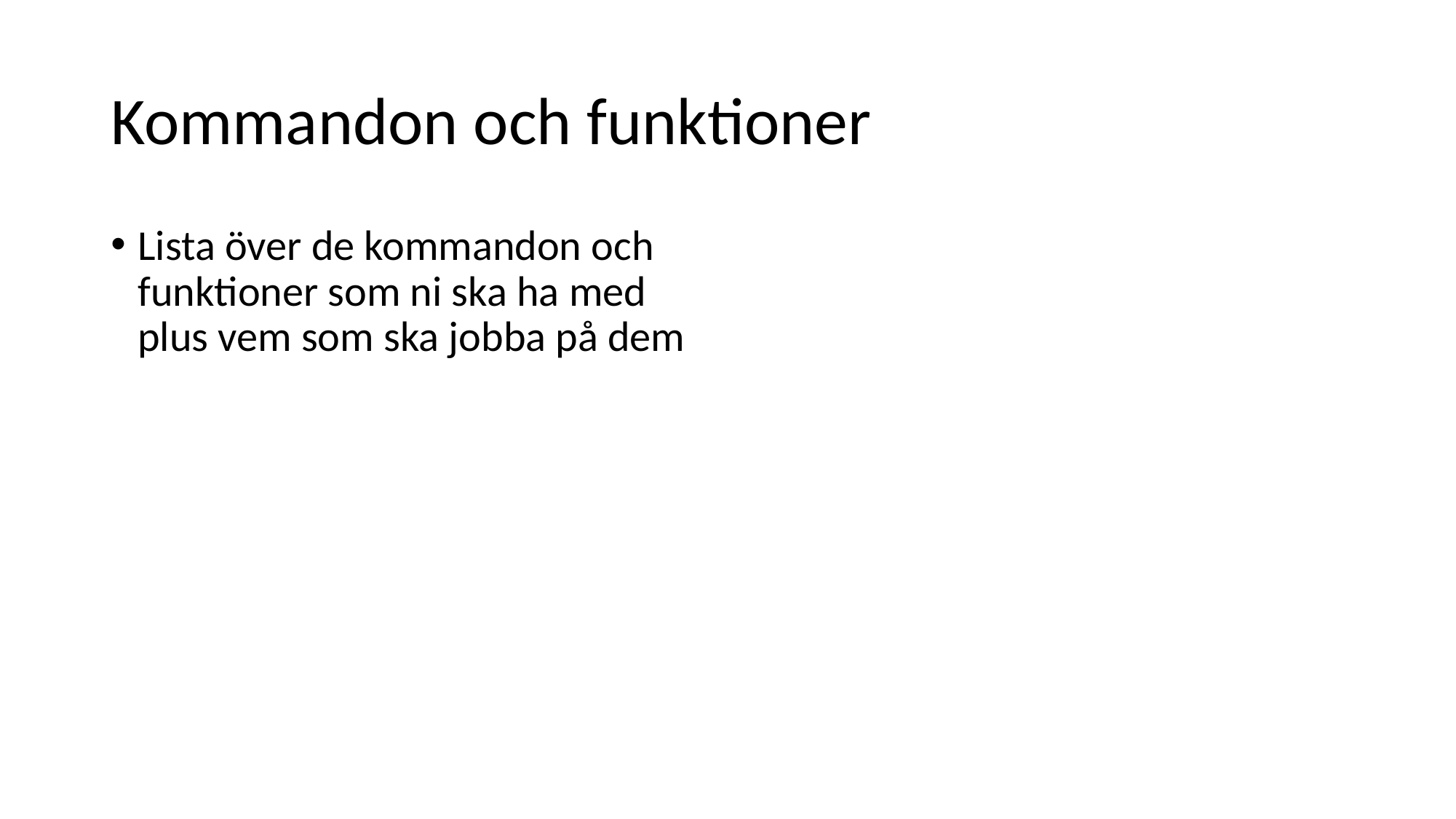

Kommandon och funktioner
Lista över de kommandon och funktioner som ni ska ha med plus vem som ska jobba på dem